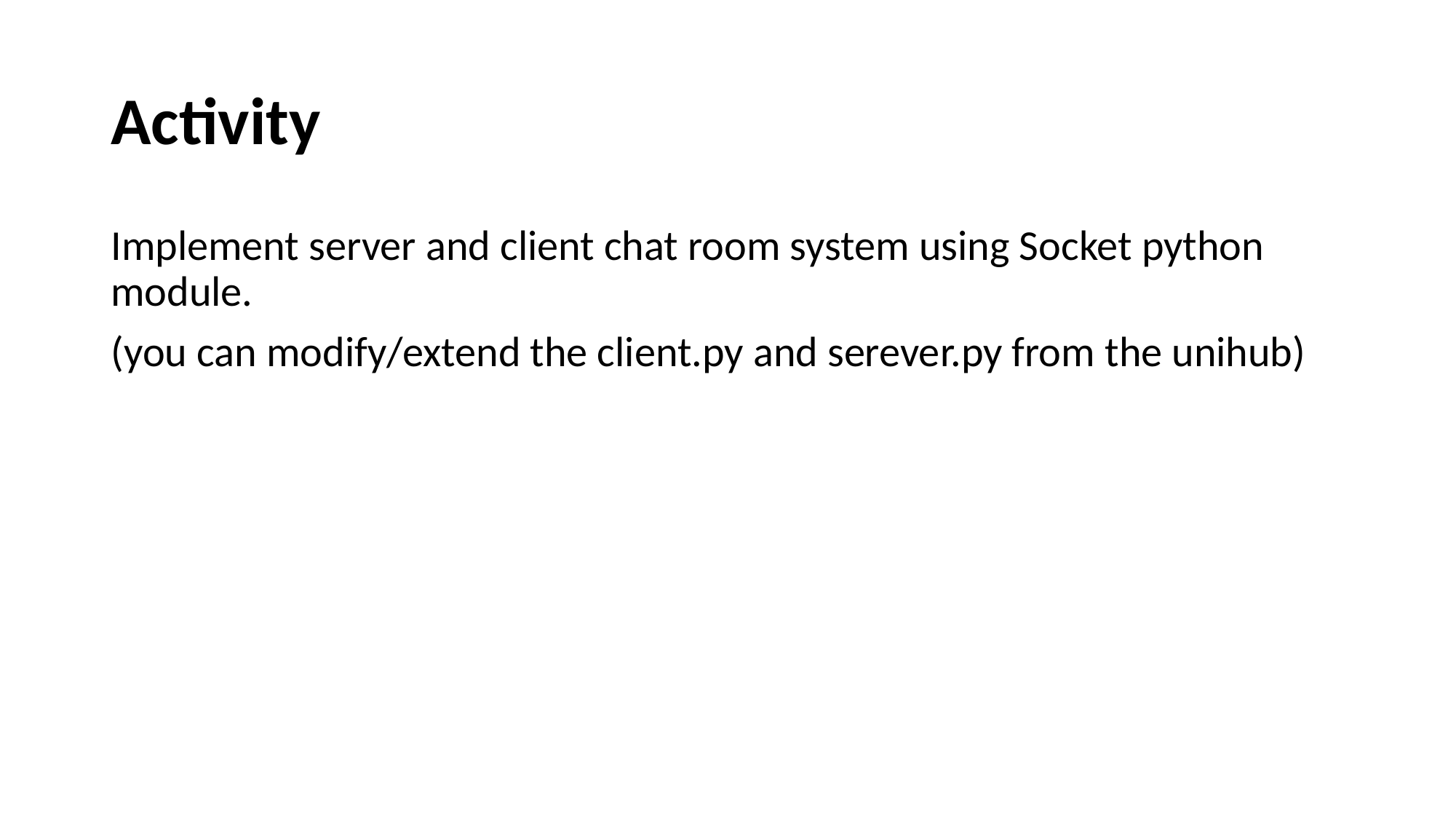

# Activity
Implement server and client chat room system using Socket python module.
(you can modify/extend the client.py and serever.py from the unihub)